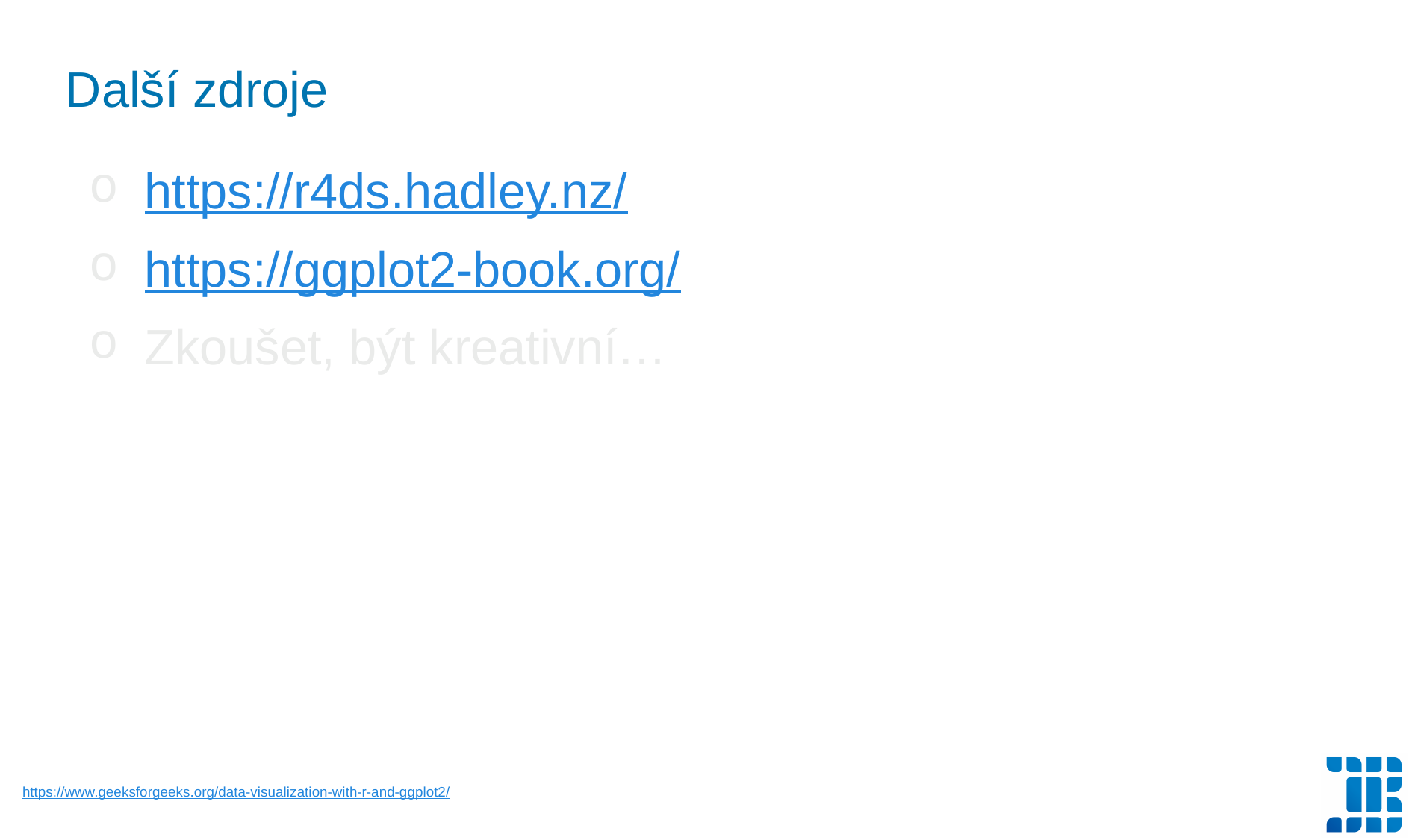

Další zdroje
https://r4ds.hadley.nz/
https://ggplot2-book.org/
Zkoušet, být kreativní…

https://www.geeksforgeeks.org/data-visualization-with-r-and-ggplot2/